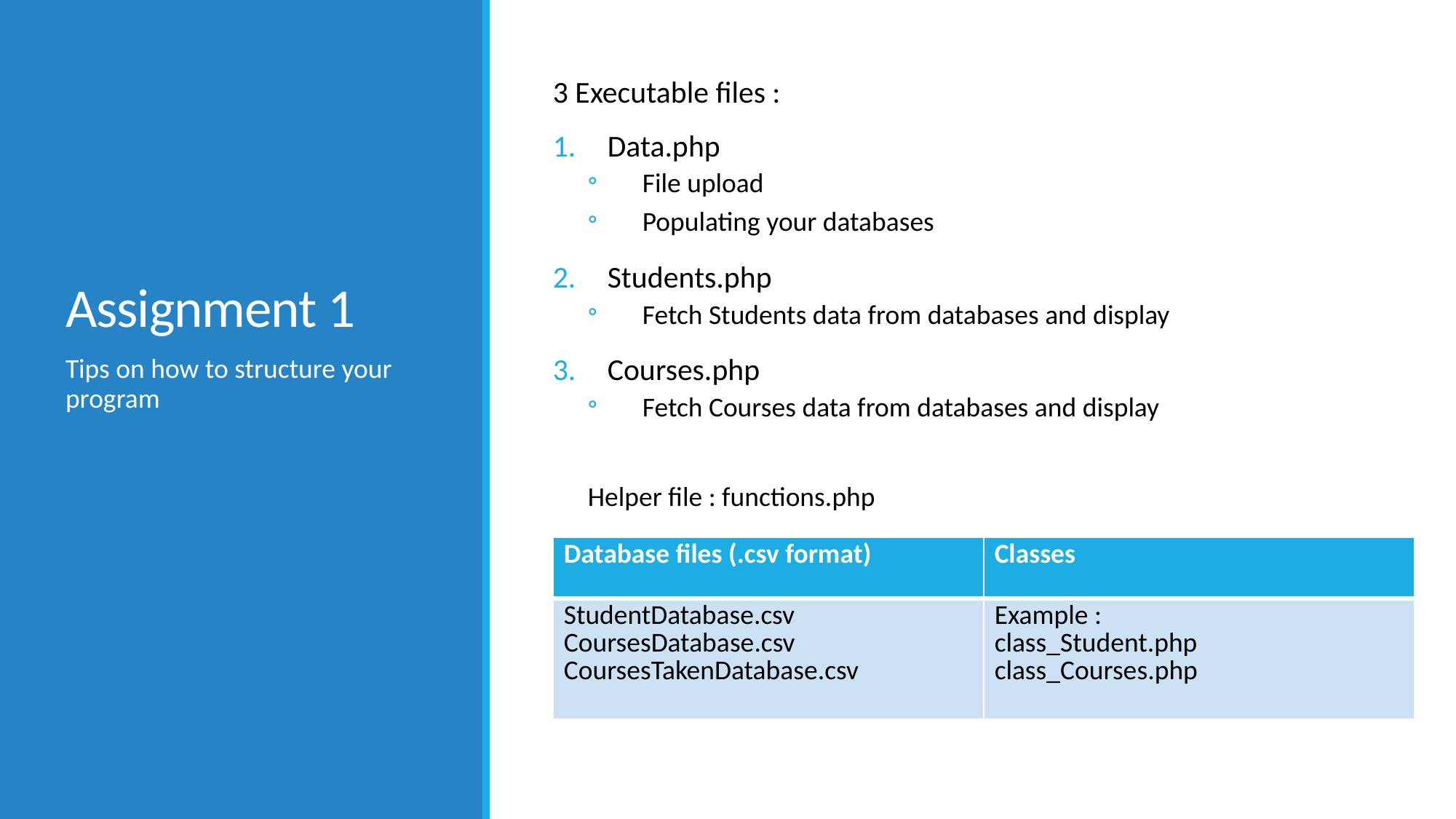

# Assignment 1
3 Executable files :
Data.php
File upload
Populating your databases
Students.php
Fetch Students data from databases and display
Courses.php
Fetch Courses data from databases and display

Helper file : functions.php

Tips on how to structure your program
| Database files (.csv format) | Classes |
| --- | --- |
| StudentDatabase.csv CoursesDatabase.csv CoursesTakenDatabase.csv | Example : class\_Student.php class\_Courses.php |